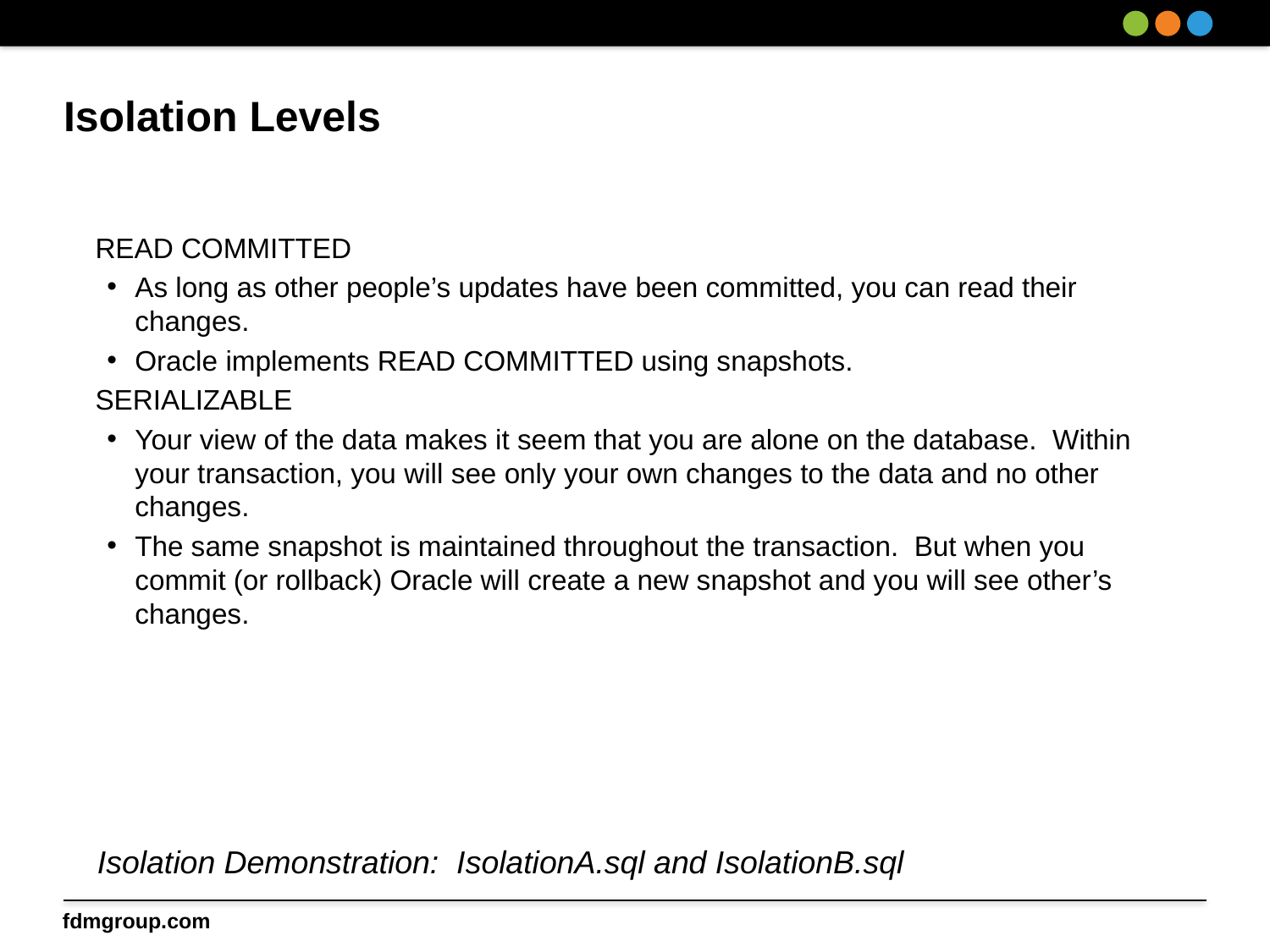

# Isolation Levels
READ COMMITTED
As long as other people’s updates have been committed, you can read their changes.
Oracle implements READ COMMITTED using snapshots.
SERIALIZABLE
Your view of the data makes it seem that you are alone on the database.  Within your transaction, you will see only your own changes to the data and no other changes.
The same snapshot is maintained throughout the transaction.  But when you commit (or rollback) Oracle will create a new snapshot and you will see other’s changes.
Isolation Demonstration:  IsolationA.sql and IsolationB.sql